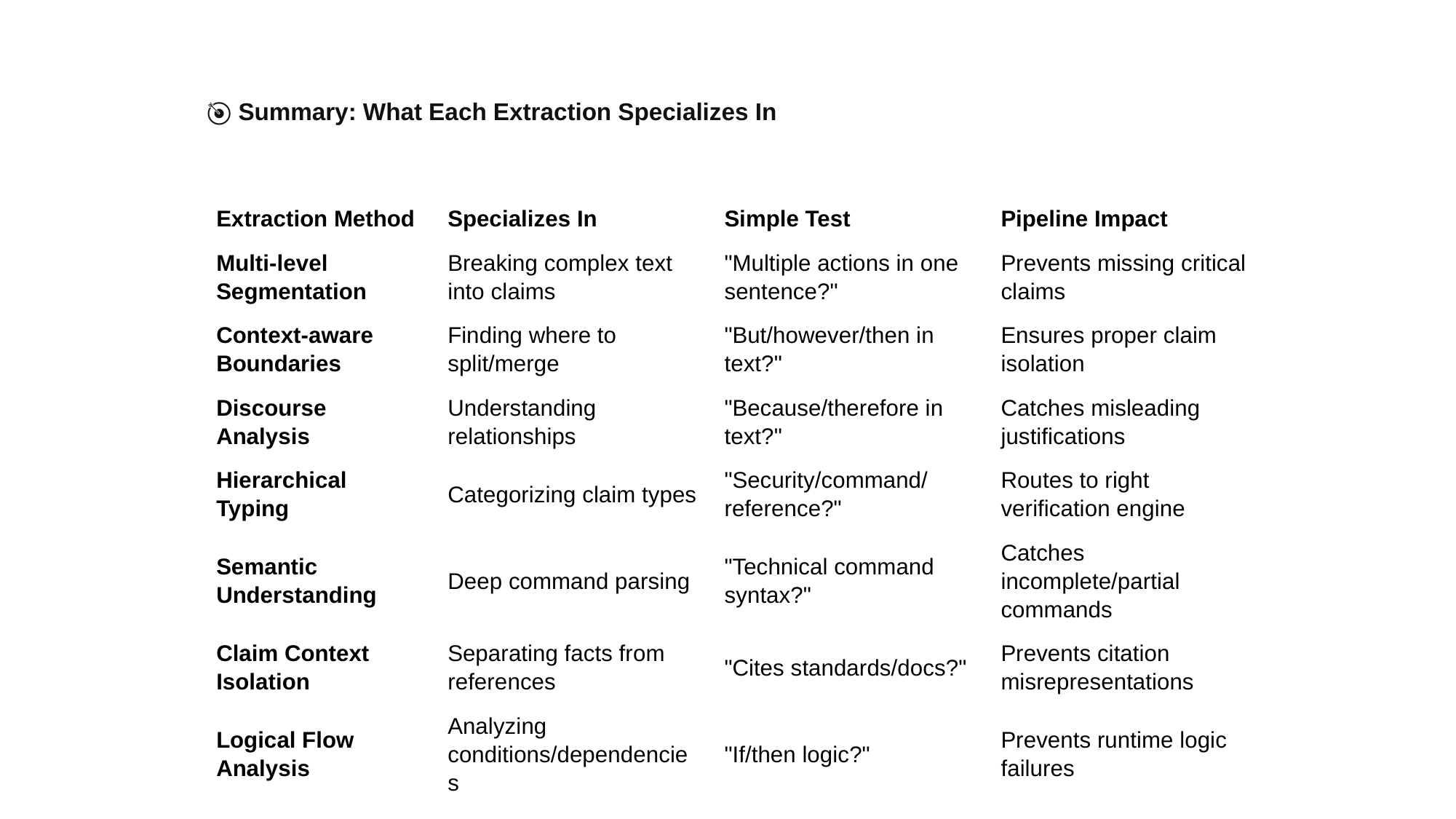

🎯 Summary: What Each Extraction Specializes In

| Extraction Method | Specializes In | Simple Test | Pipeline Impact |
| --- | --- | --- | --- |
| Multi-level Segmentation | Breaking complex text into claims | "Multiple actions in one sentence?" | Prevents missing critical claims |
| Context-aware Boundaries | Finding where to split/merge | "But/however/then in text?" | Ensures proper claim isolation |
| Discourse Analysis | Understanding relationships | "Because/therefore in text?" | Catches misleading justifications |
| Hierarchical Typing | Categorizing claim types | "Security/command/reference?" | Routes to right verification engine |
| Semantic Understanding | Deep command parsing | "Technical command syntax?" | Catches incomplete/partial commands |
| Claim Context Isolation | Separating facts from references | "Cites standards/docs?" | Prevents citation misrepresentations |
| Logical Flow Analysis | Analyzing conditions/dependencies | "If/then logic?" | Prevents runtime logic failures |